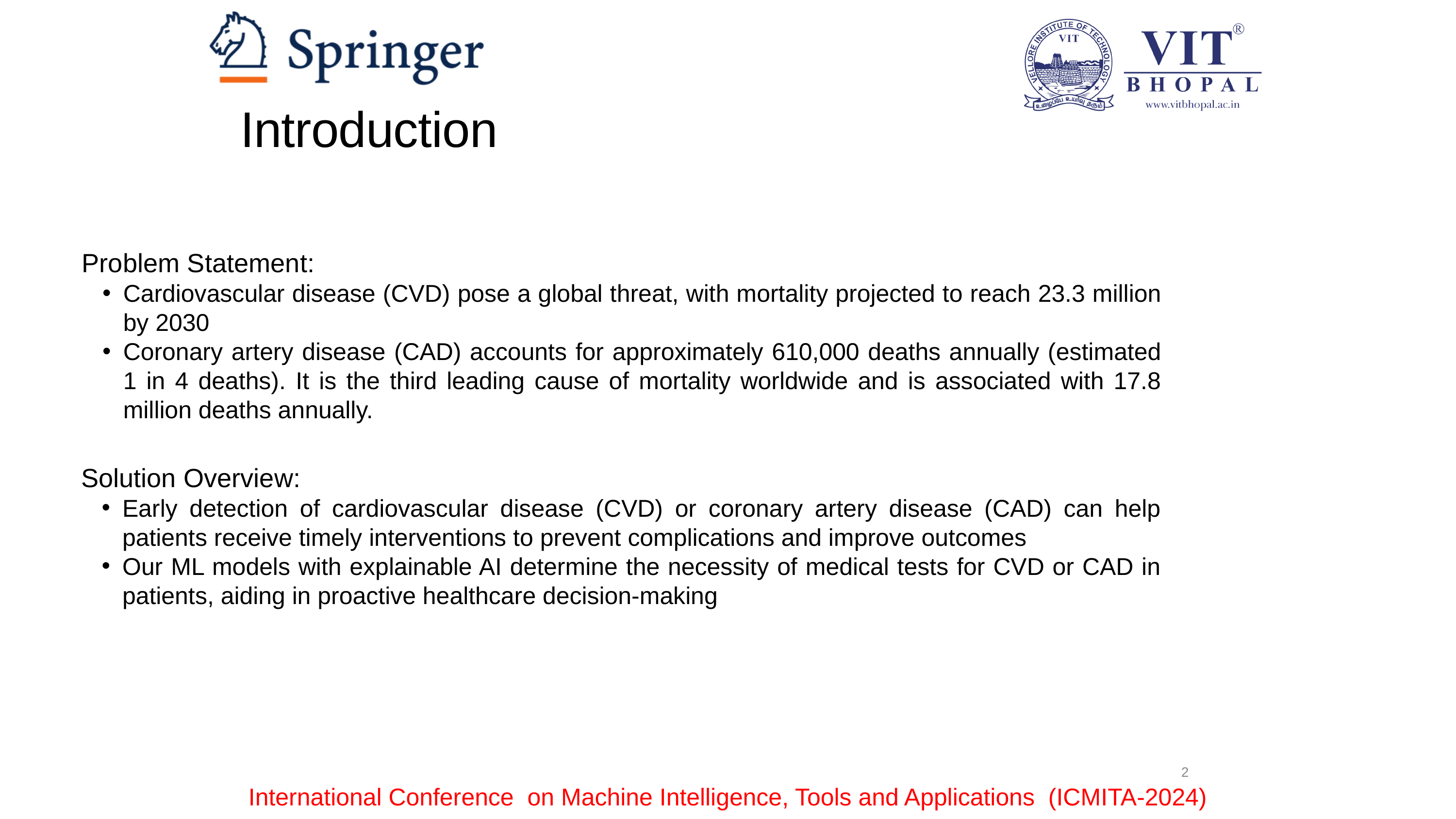

Introduction
Problem Statement:
Cardiovascular disease (CVD) pose a global threat, with mortality projected to reach 23.3 million by 2030
Coronary artery disease (CAD) accounts for approximately 610,000 deaths annually (estimated 1 in 4 deaths). It is the third leading cause of mortality worldwide and is associated with 17.8 million deaths annually.
Solution Overview:
Early detection of cardiovascular disease (CVD) or coronary artery disease (CAD) can help patients receive timely interventions to prevent complications and improve outcomes
Our ML models with explainable AI determine the necessity of medical tests for CVD or CAD in patients, aiding in proactive healthcare decision-making
2
International Conference  on Machine Intelligence, Tools and Applications  (ICMITA-2024)